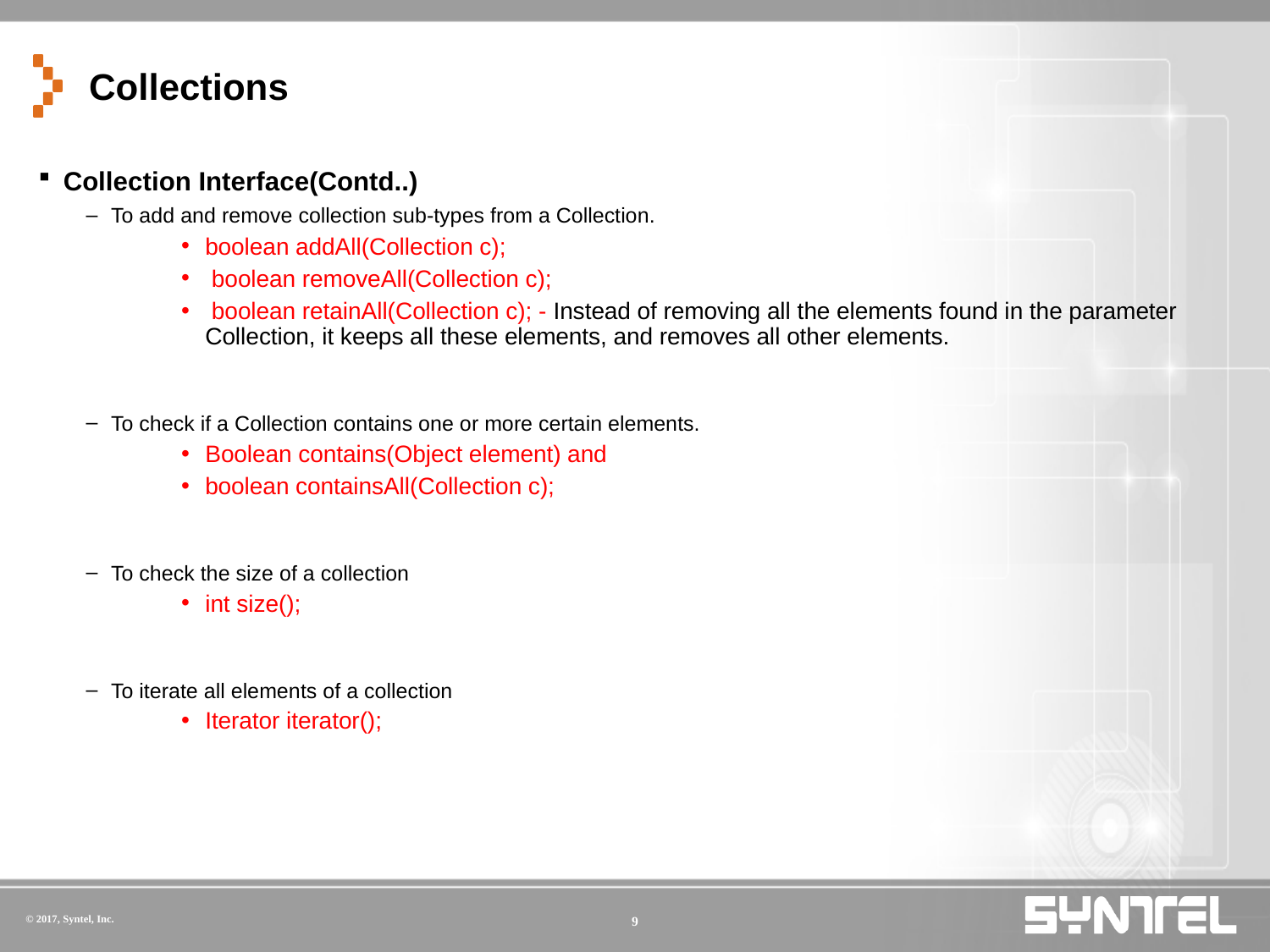

# Collections
Collection Interface(Contd..)
To add and remove collection sub-types from a Collection.
boolean addAll(Collection c);
 boolean removeAll(Collection c);
 boolean retainAll(Collection c); - Instead of removing all the elements found in the parameter Collection, it keeps all these elements, and removes all other elements.

To check if a Collection contains one or more certain elements.
Boolean contains(Object element) and
boolean containsAll(Collection c);

To check the size of a collection
int size();

To iterate all elements of a collection
Iterator iterator();